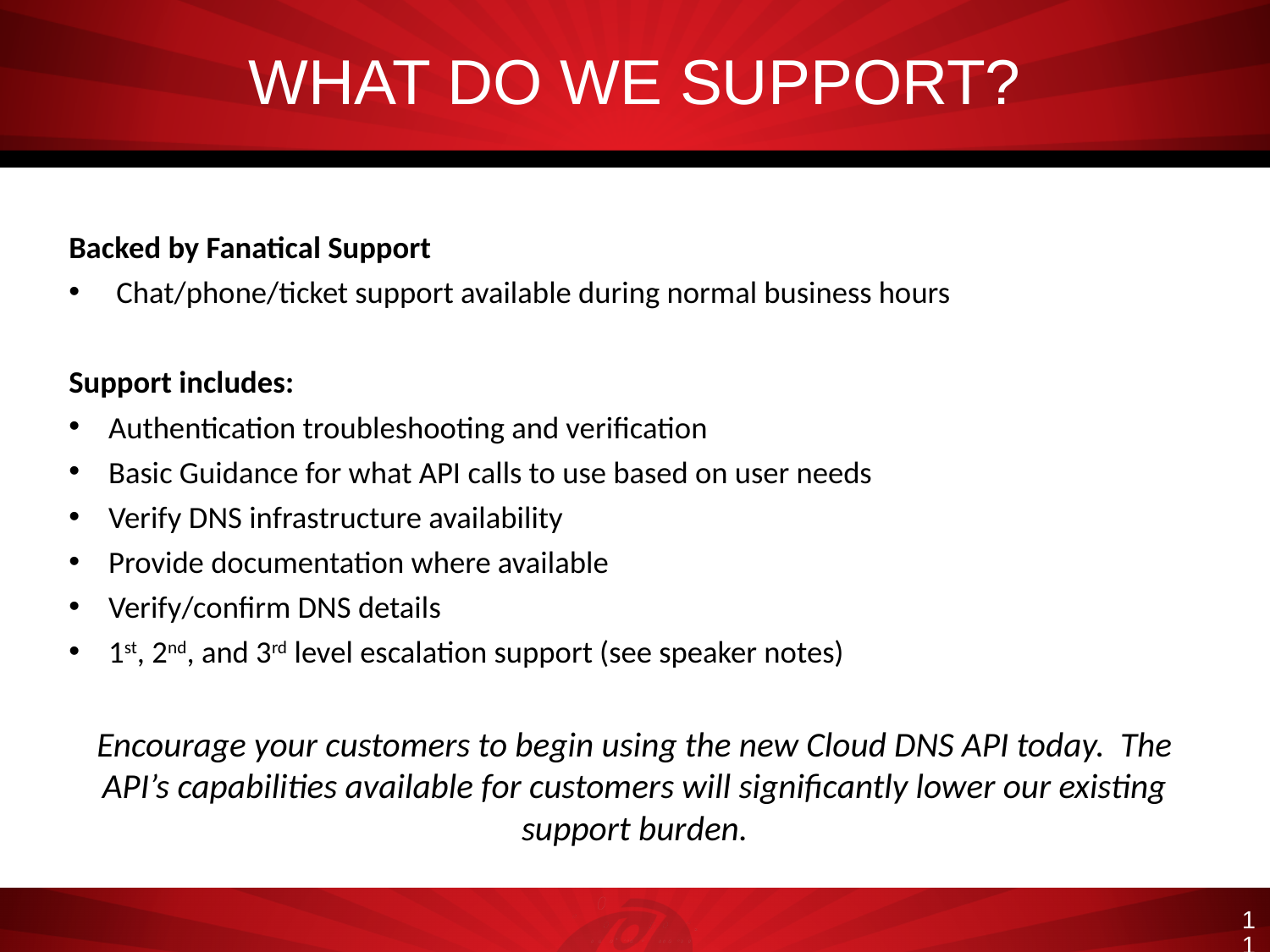

# WHAT DO WE SUPPORT?
Backed by Fanatical Support
Chat/phone/ticket support available during normal business hours

Support includes:
Authentication troubleshooting and verification
Basic Guidance for what API calls to use based on user needs
Verify DNS infrastructure availability
Provide documentation where available
Verify/confirm DNS details
1st, 2nd, and 3rd level escalation support (see speaker notes)

Encourage your customers to begin using the new Cloud DNS API today.  The API’s capabilities available for customers will significantly lower our existing support burden.

11